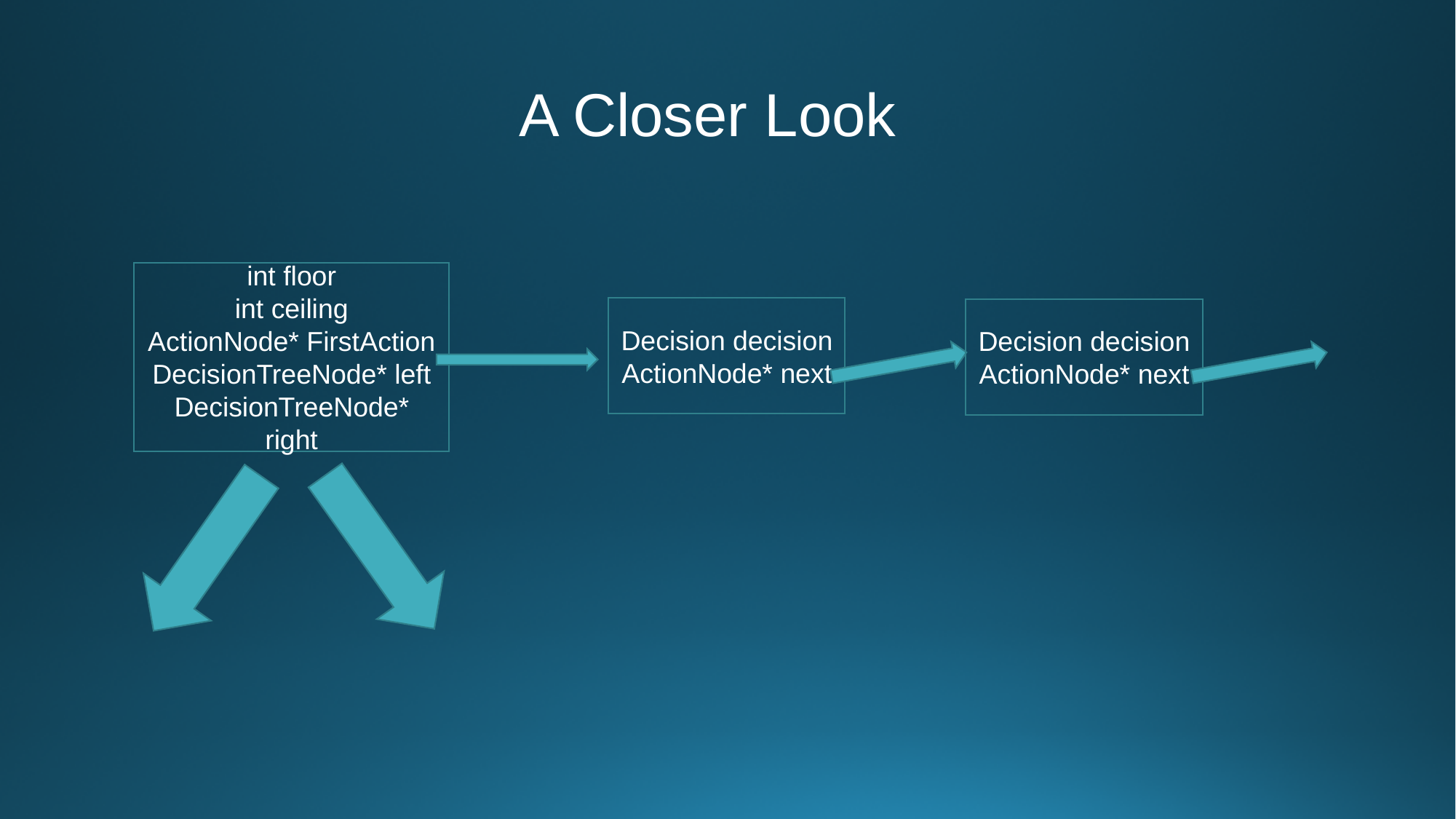

A Closer Look

int floor
int ceiling
ActionNode* FirstAction
DecisionTreeNode* left
DecisionTreeNode* right

Decision decision
ActionNode* next
Decision decision
ActionNode* next